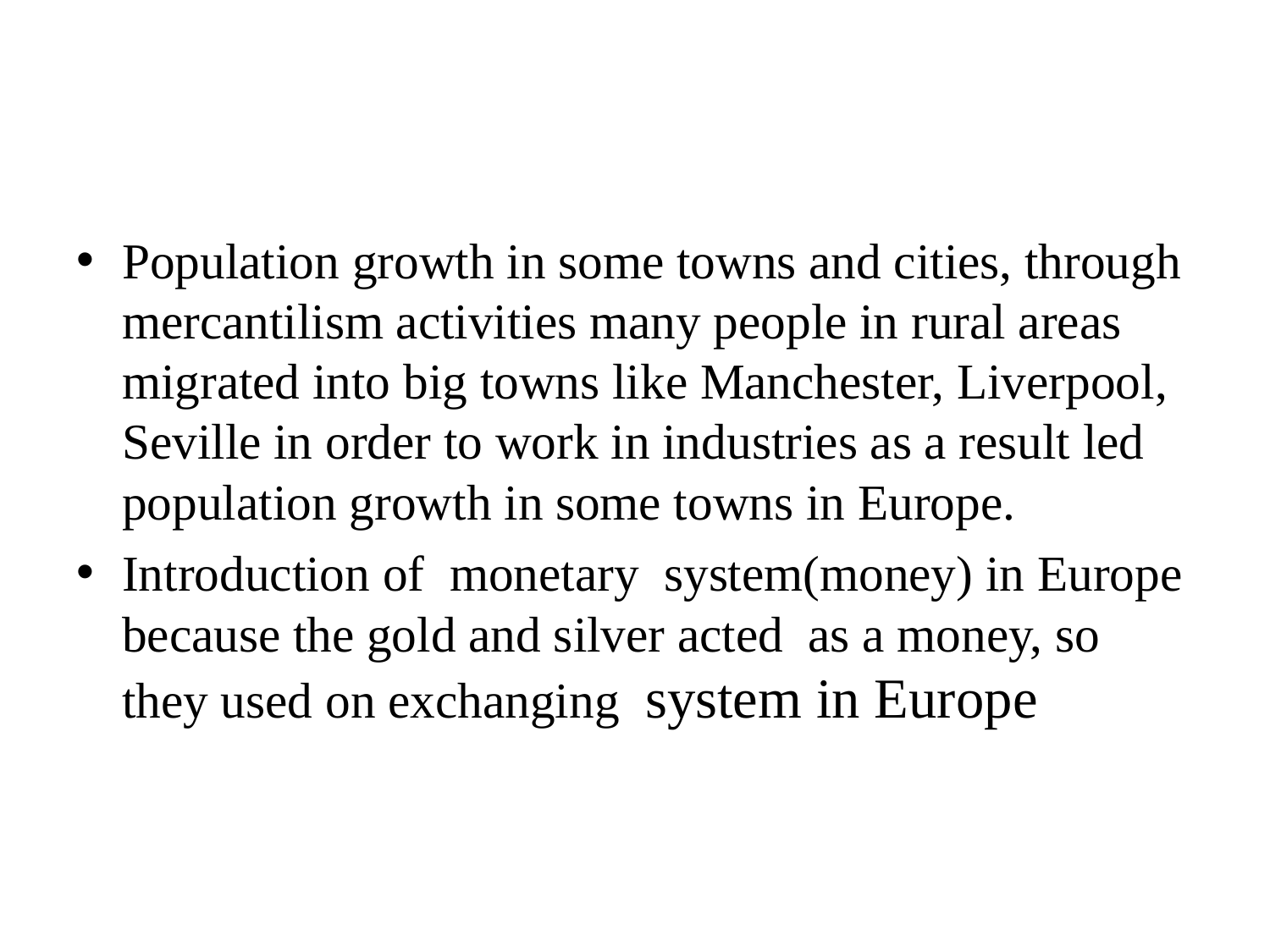

#
Population growth in some towns and cities, through mercantilism activities many people in rural areas migrated into big towns like Manchester, Liverpool, Seville in order to work in industries as a result led population growth in some towns in Europe.
Introduction of  monetary  system(money) in Europe because the gold and silver acted  as a money, so they used on exchanging  system in Europe